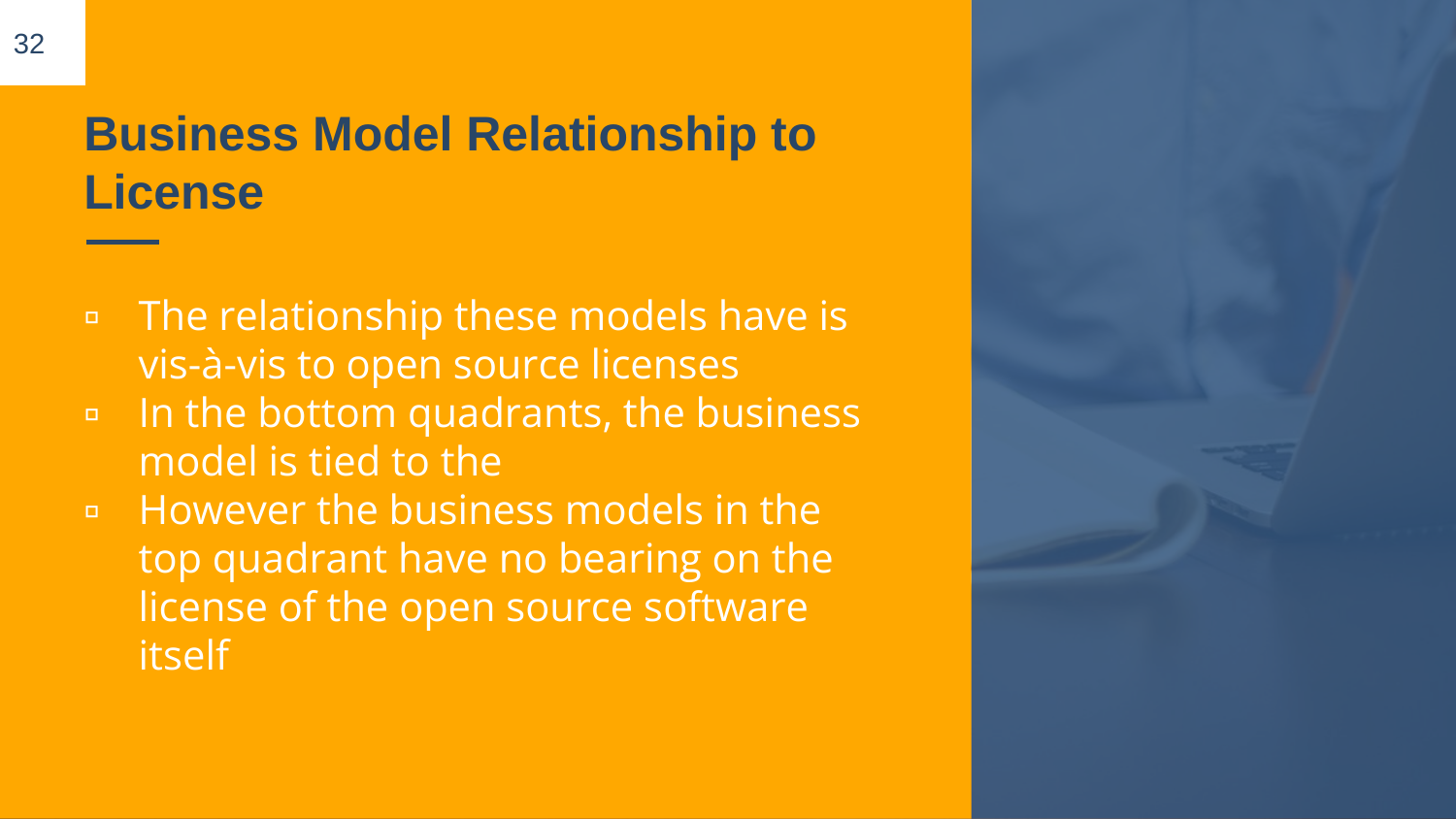

32
# Business Model Relationship to License
The relationship these models have is vis-à-vis to open source licenses
In the bottom quadrants, the business model is tied to the
However the business models in the top quadrant have no bearing on the license of the open source software itself